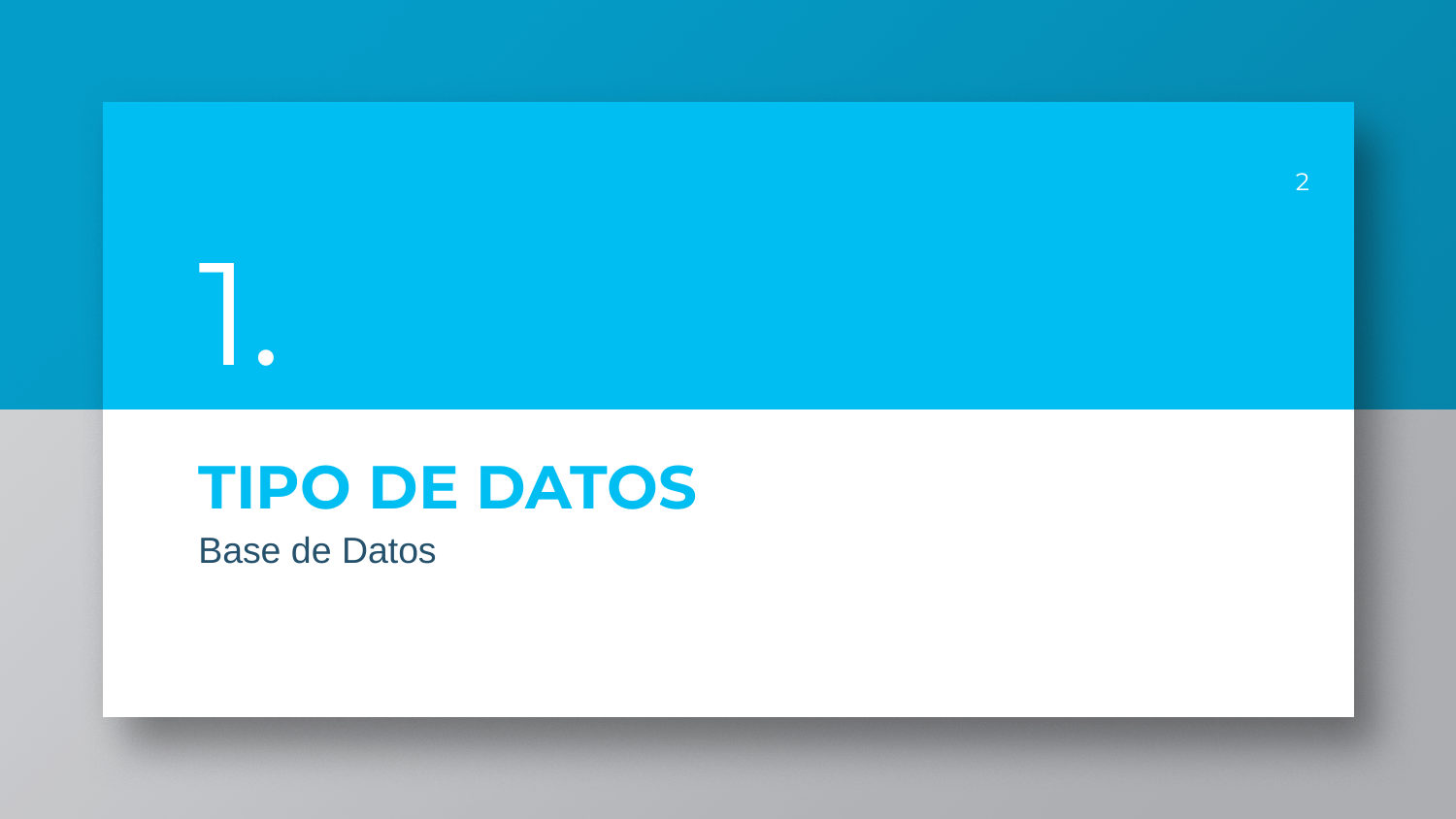

2
1.
# TIPO DE DATOS
Base de Datos